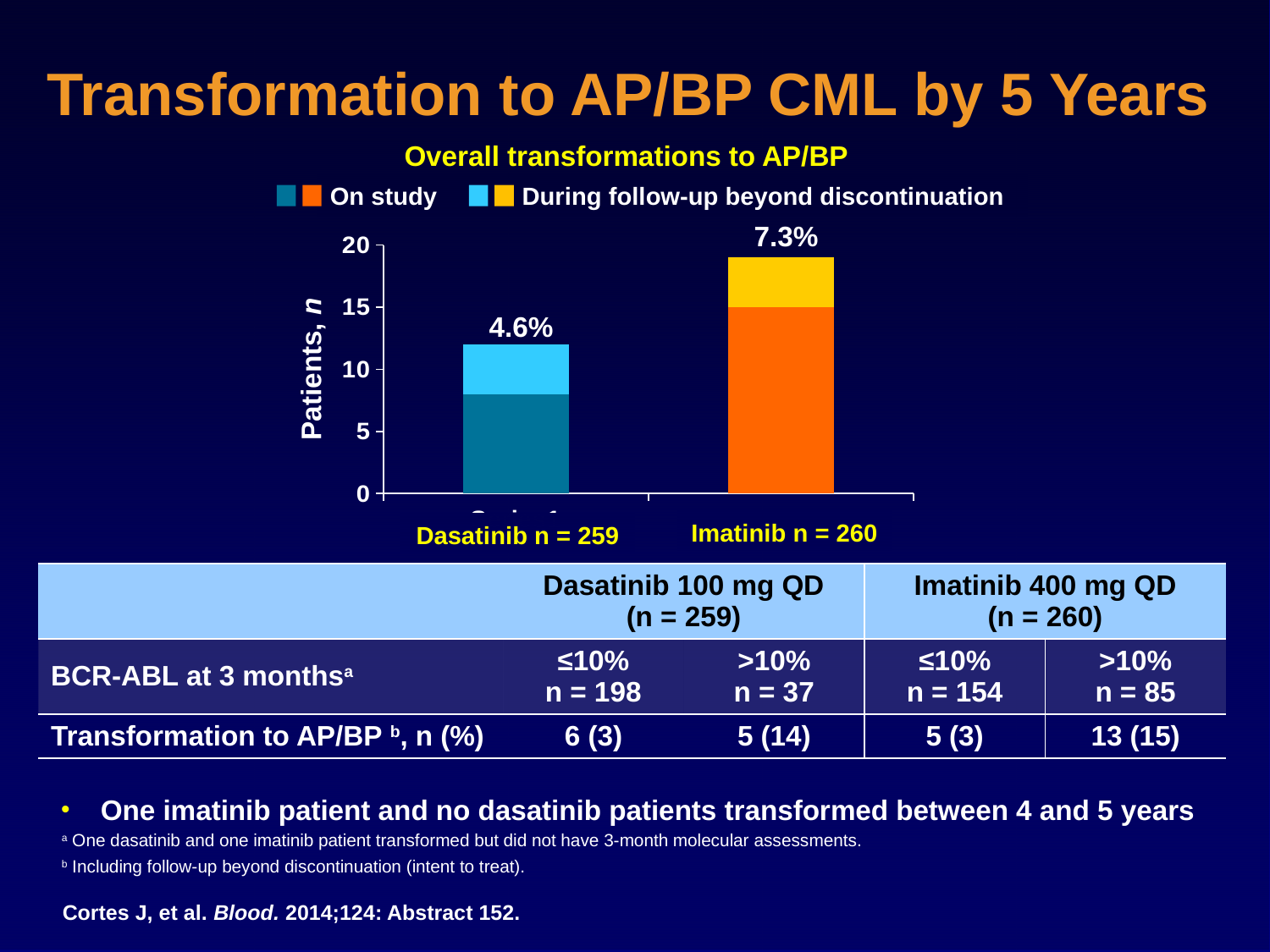

Transformation to AP/BP CML by 5 Years
Overall transformations to AP/BP

### Chart

| Category | Dasatinib 100 mg QD | Imatinib 400 mg QD |
|---|---|---|
|  | 8.0 | 4.0 |
|  | 15.0 | 4.0 |
On study
During follow-up beyond discontinuation

7.3%
4.6%
Patients, n
Imatinib n = 260
Dasatinib n = 259
|  | Dasatinib 100 mg QD (n = 259) |  | Imatinib 400 mg QD (n = 260) |  |
| --- | --- | --- | --- | --- |
| BCR-ABL at 3 monthsa | ≤10% n = 198 | >10% n = 37 | ≤10% n = 154 | >10% n = 85 |
| Transformation to AP/BP b, n (%) | 6 (3) | 5 (14) | 5 (3) | 13 (15) |
One imatinib patient and no dasatinib patients transformed between 4 and 5 years
a One dasatinib and one imatinib patient transformed but did not have 3-month molecular assessments.
b Including follow-up beyond discontinuation (intent to treat).
Cortes J, et al. Blood. 2014;124: Abstract 152.